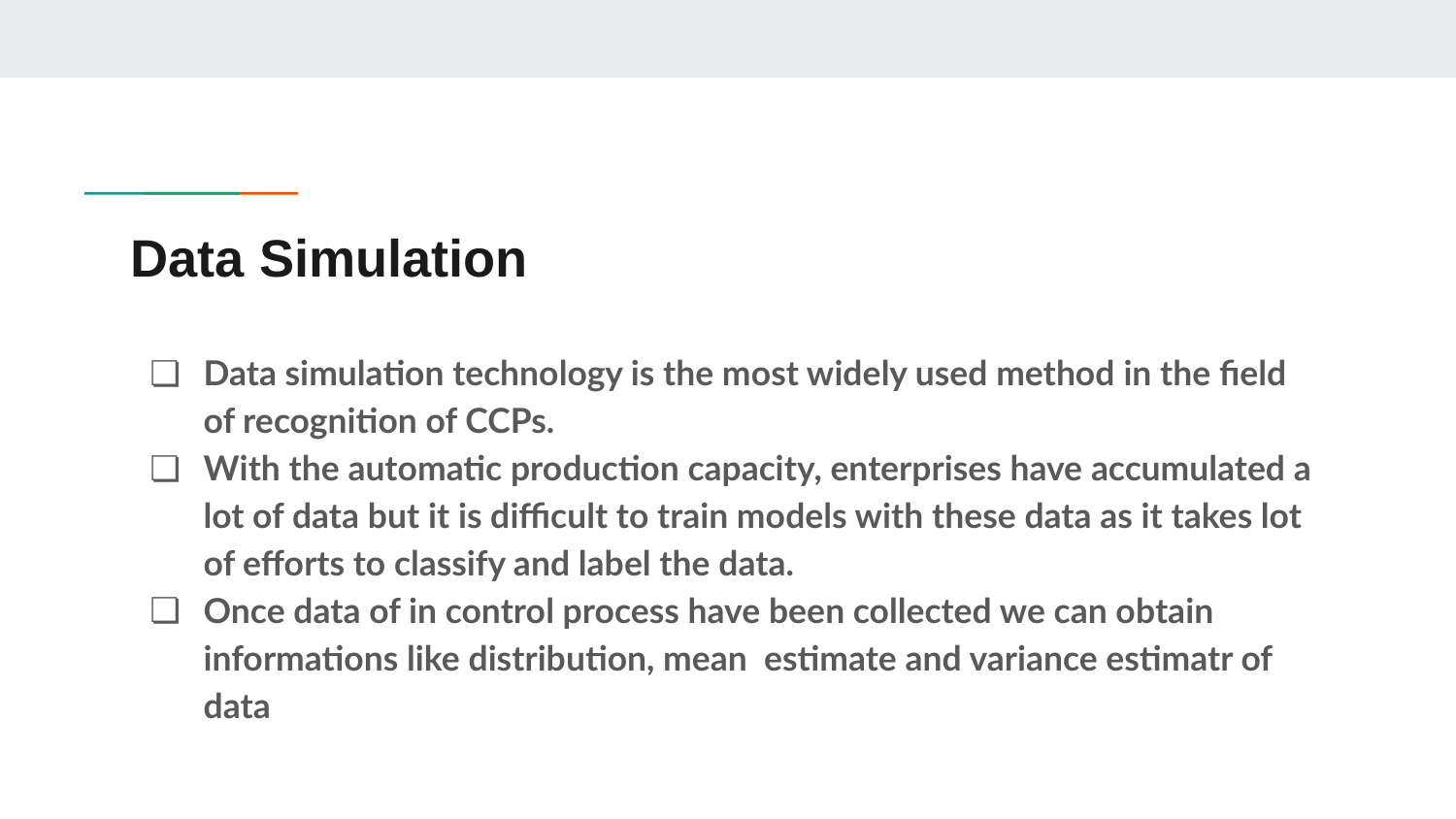

# Data Simulation

Data simulation technology is the most widely used method in the field of recognition of CCPs.
With the automatic production capacity, enterprises have accumulated a lot of data but it is difficult to train models with these data as it takes lot of efforts to classify and label the data.
Once data of in control process have been collected we can obtain informations like distribution, mean  estimate and variance estimatr of data